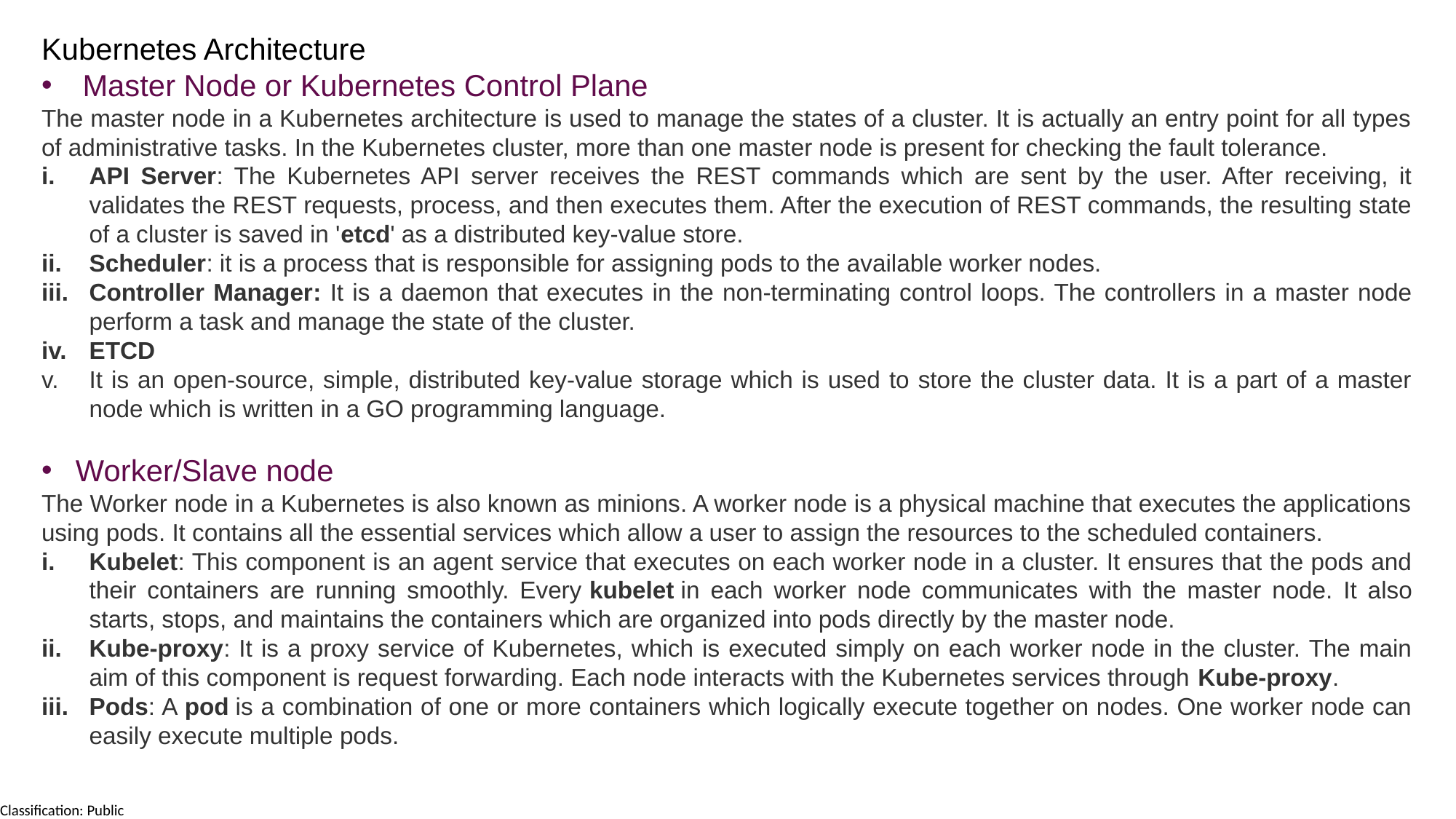

Kubernetes Architecture
Master Node or Kubernetes Control Plane
The master node in a Kubernetes architecture is used to manage the states of a cluster. It is actually an entry point for all types of administrative tasks. In the Kubernetes cluster, more than one master node is present for checking the fault tolerance.
API Server: The Kubernetes API server receives the REST commands which are sent by the user. After receiving, it validates the REST requests, process, and then executes them. After the execution of REST commands, the resulting state of a cluster is saved in 'etcd' as a distributed key-value store.
Scheduler: it is a process that is responsible for assigning pods to the available worker nodes.
Controller Manager: It is a daemon that executes in the non-terminating control loops. The controllers in a master node perform a task and manage the state of the cluster.
ETCD
It is an open-source, simple, distributed key-value storage which is used to store the cluster data. It is a part of a master node which is written in a GO programming language.

Worker/Slave node
The Worker node in a Kubernetes is also known as minions. A worker node is a physical machine that executes the applications using pods. It contains all the essential services which allow a user to assign the resources to the scheduled containers.
Kubelet: This component is an agent service that executes on each worker node in a cluster. It ensures that the pods and their containers are running smoothly. Every kubelet in each worker node communicates with the master node. It also starts, stops, and maintains the containers which are organized into pods directly by the master node.
Kube-proxy: It is a proxy service of Kubernetes, which is executed simply on each worker node in the cluster. The main aim of this component is request forwarding. Each node interacts with the Kubernetes services through Kube-proxy.
Pods: A pod is a combination of one or more containers which logically execute together on nodes. One worker node can easily execute multiple pods.